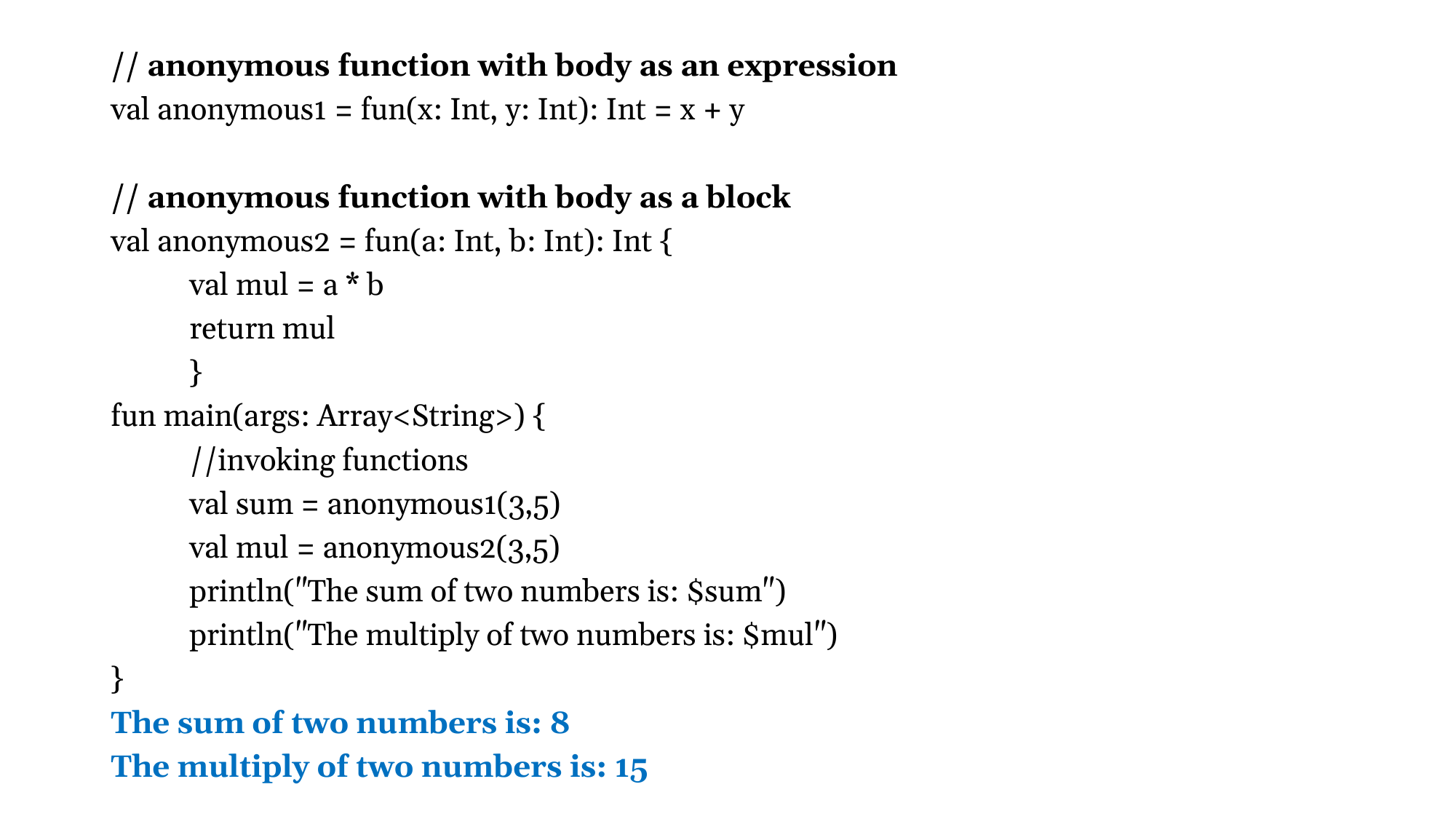

// anonymous function with body as an expression
val anonymous1 = fun(x: Int, y: Int): Int = x + y

// anonymous function with body as a block
val anonymous2 = fun(a: Int, b: Int): Int {
			val mul = a * b
			return mul
			}
fun main(args: Array<String>) {
	//invoking functions
	val sum = anonymous1(3,5)
	val mul = anonymous2(3,5)
	println("The sum of two numbers is: $sum")
	println("The multiply of two numbers is: $mul")
}
The sum of two numbers is: 8
The multiply of two numbers is: 15